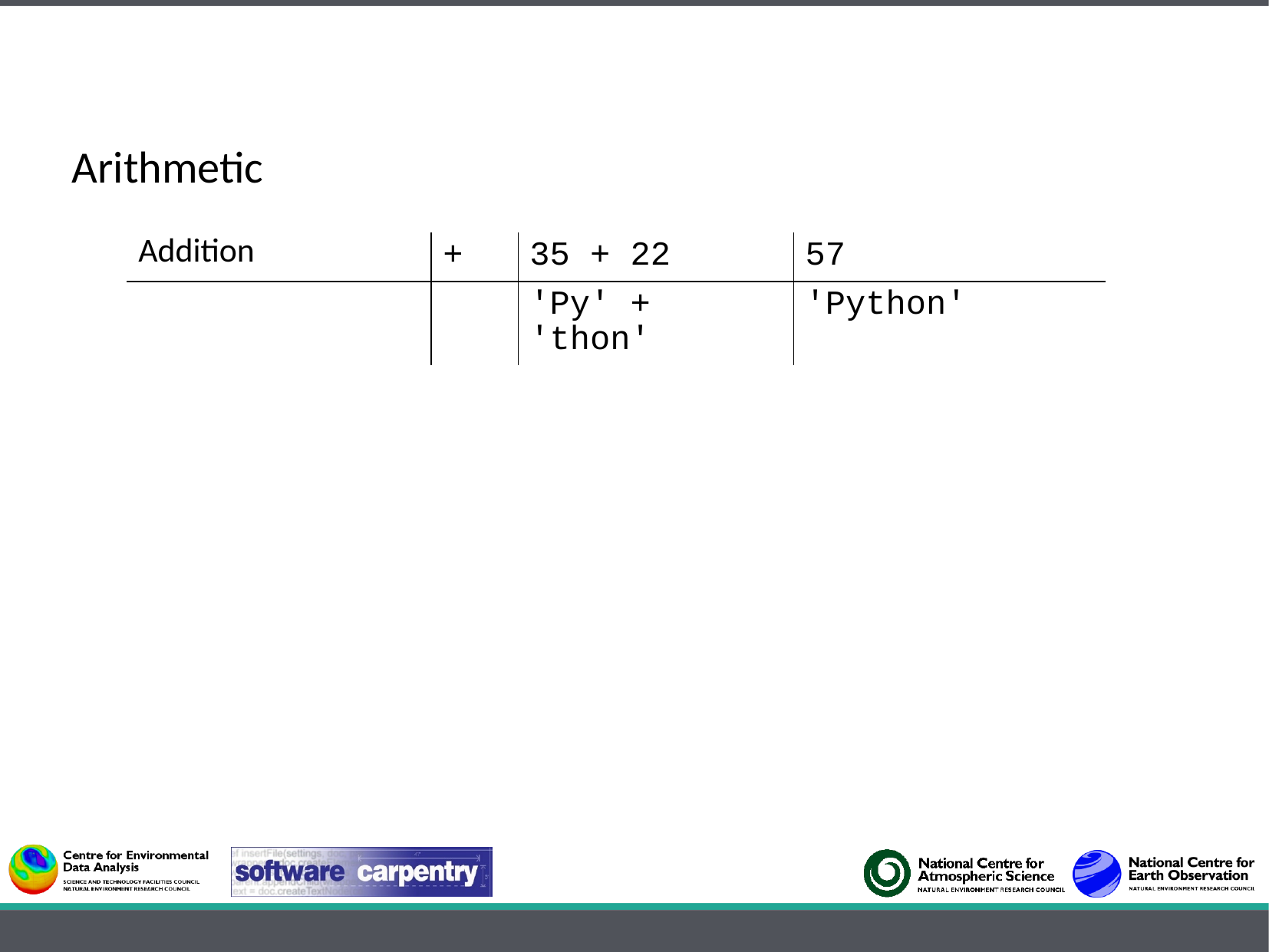

Arithmetic
| Addition | + | 35 + 22 | 57 |
| --- | --- | --- | --- |
|  |  | 'Py' + 'thon' | 'Python' |